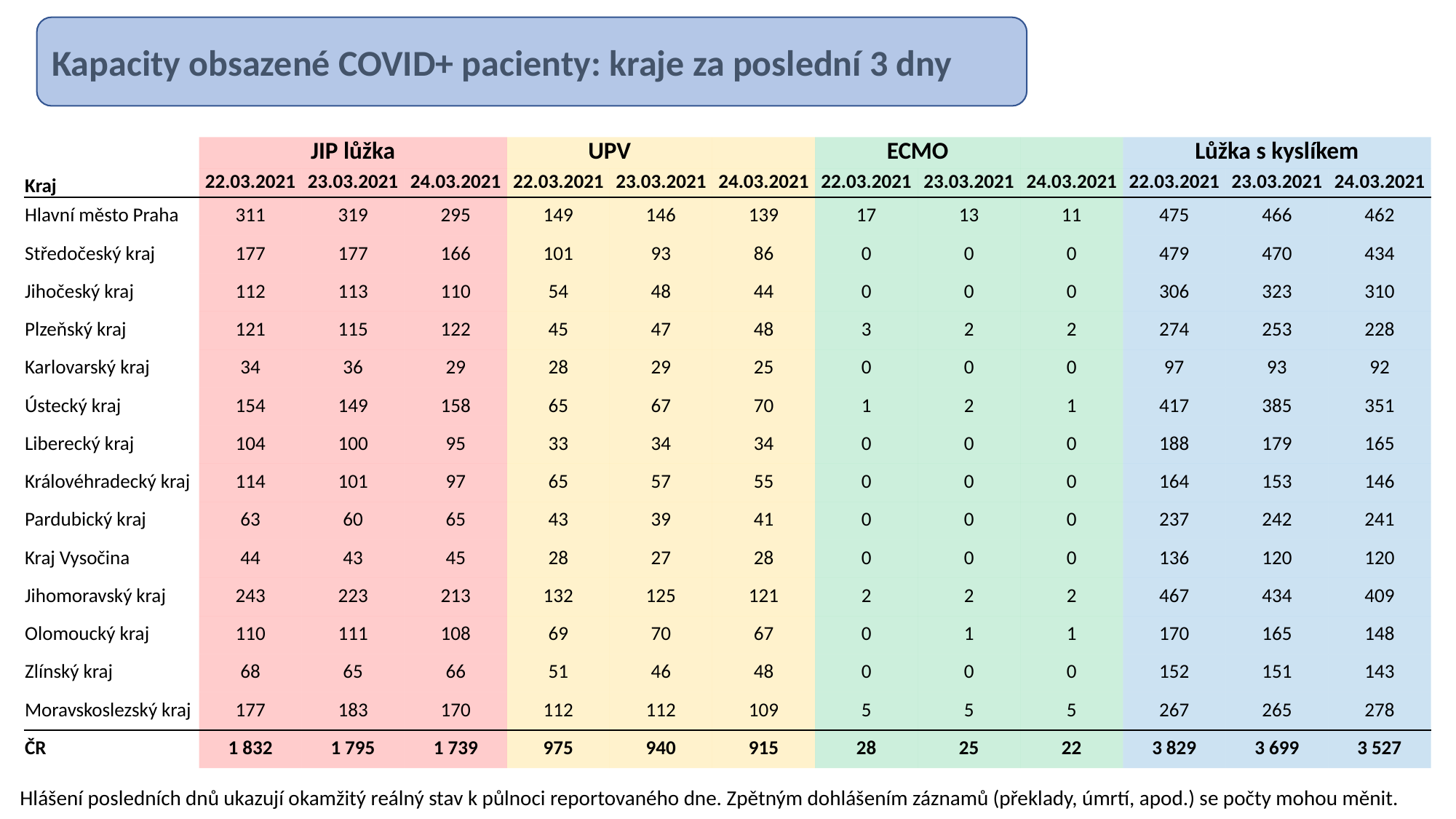

Kapacity obsazené COVID+ pacienty: kraje za poslední 3 dny
|  | JIP lůžka |  |  | UPV |  |  | ECMO |  |  | Lůžka s kyslíkem |  |  |
| --- | --- | --- | --- | --- | --- | --- | --- | --- | --- | --- | --- | --- |
| Kraj | 22.03.2021 | 23.03.2021 | 24.03.2021 | 22.03.2021 | 23.03.2021 | 24.03.2021 | 22.03.2021 | 23.03.2021 | 24.03.2021 | 22.03.2021 | 23.03.2021 | 24.03.2021 |
| Hlavní město Praha | 311 | 319 | 295 | 149 | 146 | 139 | 17 | 13 | 11 | 475 | 466 | 462 |
| Středočeský kraj | 177 | 177 | 166 | 101 | 93 | 86 | 0 | 0 | 0 | 479 | 470 | 434 |
| Jihočeský kraj | 112 | 113 | 110 | 54 | 48 | 44 | 0 | 0 | 0 | 306 | 323 | 310 |
| Plzeňský kraj | 121 | 115 | 122 | 45 | 47 | 48 | 3 | 2 | 2 | 274 | 253 | 228 |
| Karlovarský kraj | 34 | 36 | 29 | 28 | 29 | 25 | 0 | 0 | 0 | 97 | 93 | 92 |
| Ústecký kraj | 154 | 149 | 158 | 65 | 67 | 70 | 1 | 2 | 1 | 417 | 385 | 351 |
| Liberecký kraj | 104 | 100 | 95 | 33 | 34 | 34 | 0 | 0 | 0 | 188 | 179 | 165 |
| Královéhradecký kraj | 114 | 101 | 97 | 65 | 57 | 55 | 0 | 0 | 0 | 164 | 153 | 146 |
| Pardubický kraj | 63 | 60 | 65 | 43 | 39 | 41 | 0 | 0 | 0 | 237 | 242 | 241 |
| Kraj Vysočina | 44 | 43 | 45 | 28 | 27 | 28 | 0 | 0 | 0 | 136 | 120 | 120 |
| Jihomoravský kraj | 243 | 223 | 213 | 132 | 125 | 121 | 2 | 2 | 2 | 467 | 434 | 409 |
| Olomoucký kraj | 110 | 111 | 108 | 69 | 70 | 67 | 0 | 1 | 1 | 170 | 165 | 148 |
| Zlínský kraj | 68 | 65 | 66 | 51 | 46 | 48 | 0 | 0 | 0 | 152 | 151 | 143 |
| Moravskoslezský kraj | 177 | 183 | 170 | 112 | 112 | 109 | 5 | 5 | 5 | 267 | 265 | 278 |
| ČR | 1 832 | 1 795 | 1 739 | 975 | 940 | 915 | 28 | 25 | 22 | 3 829 | 3 699 | 3 527 |
Hlášení posledních dnů ukazují okamžitý reálný stav k půlnoci reportovaného dne. Zpětným dohlášením záznamů (překlady, úmrtí, apod.) se počty mohou měnit.